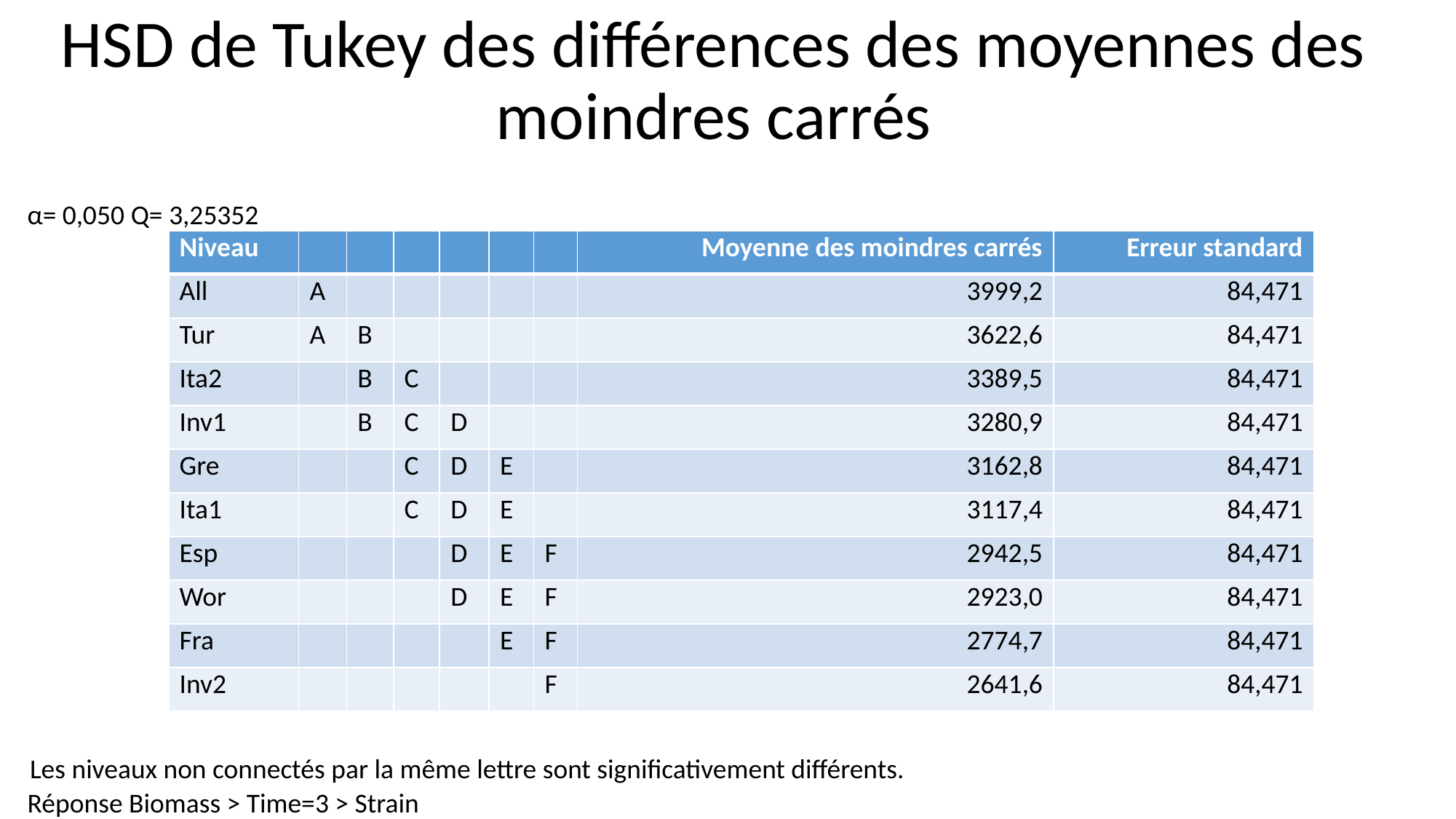

# HSD de Tukey des différences des moyennes des moindres carrés
α=
0,050
Q=
3,25352
| Niveau |  |  |  |  |  |  | Moyenne des moindres carrés | Erreur standard |
| --- | --- | --- | --- | --- | --- | --- | --- | --- |
| All | A |  |  |  |  |  | 3999,2 | 84,471 |
| Tur | A | B |  |  |  |  | 3622,6 | 84,471 |
| Ita2 |  | B | C |  |  |  | 3389,5 | 84,471 |
| Inv1 |  | B | C | D |  |  | 3280,9 | 84,471 |
| Gre |  |  | C | D | E |  | 3162,8 | 84,471 |
| Ita1 |  |  | C | D | E |  | 3117,4 | 84,471 |
| Esp |  |  |  | D | E | F | 2942,5 | 84,471 |
| Wor |  |  |  | D | E | F | 2923,0 | 84,471 |
| Fra |  |  |  |  | E | F | 2774,7 | 84,471 |
| Inv2 |  |  |  |  |  | F | 2641,6 | 84,471 |
Les niveaux non connectés par la même lettre sont significativement différents.
Réponse Biomass > Time=3 > Strain